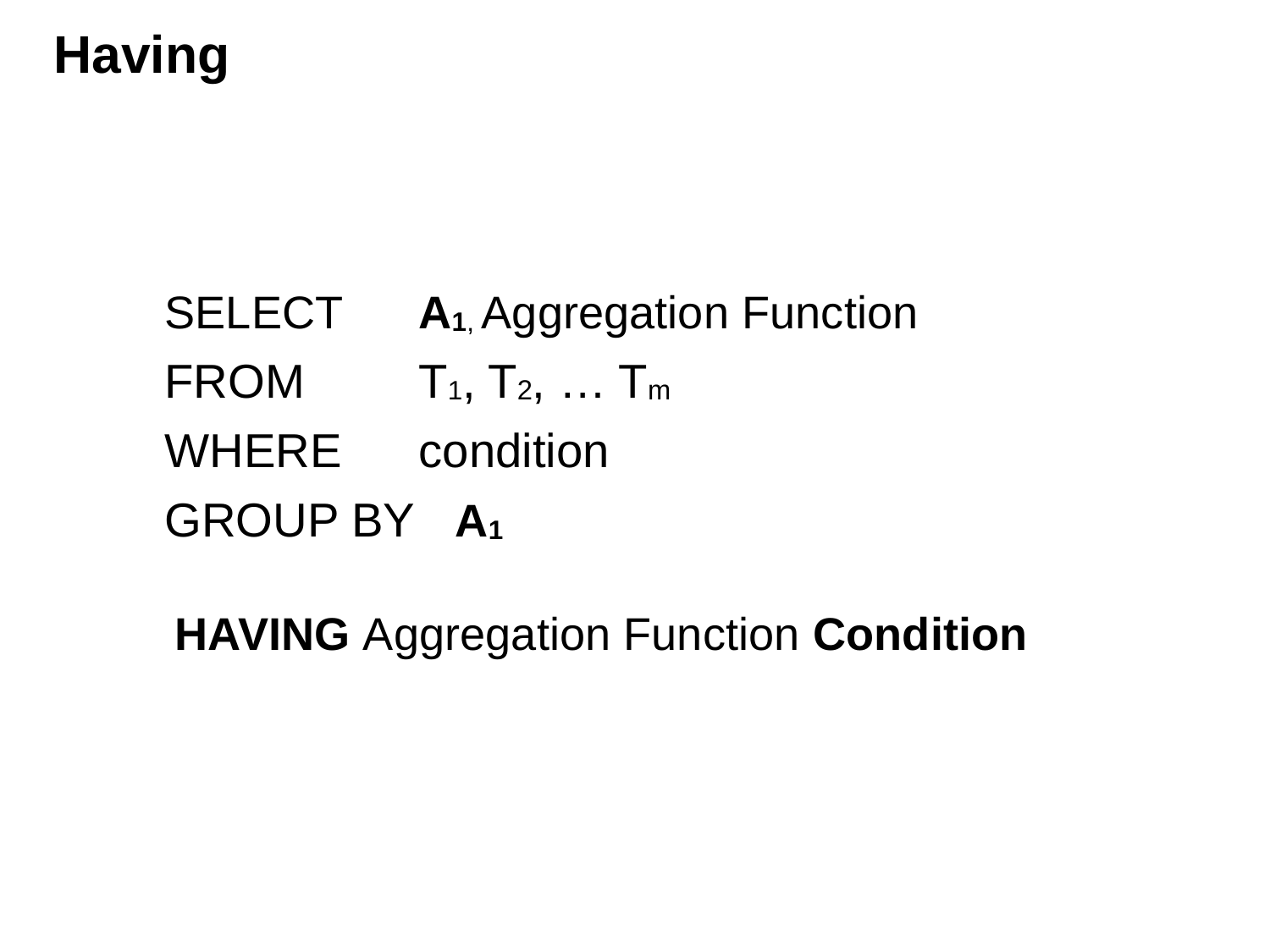

Having
SELECT 	A1, Aggregation Function
FROM 	T1, T2, … Tm
WHERE 	condition
GROUP BY   A1
HAVING Aggregation Function Condition